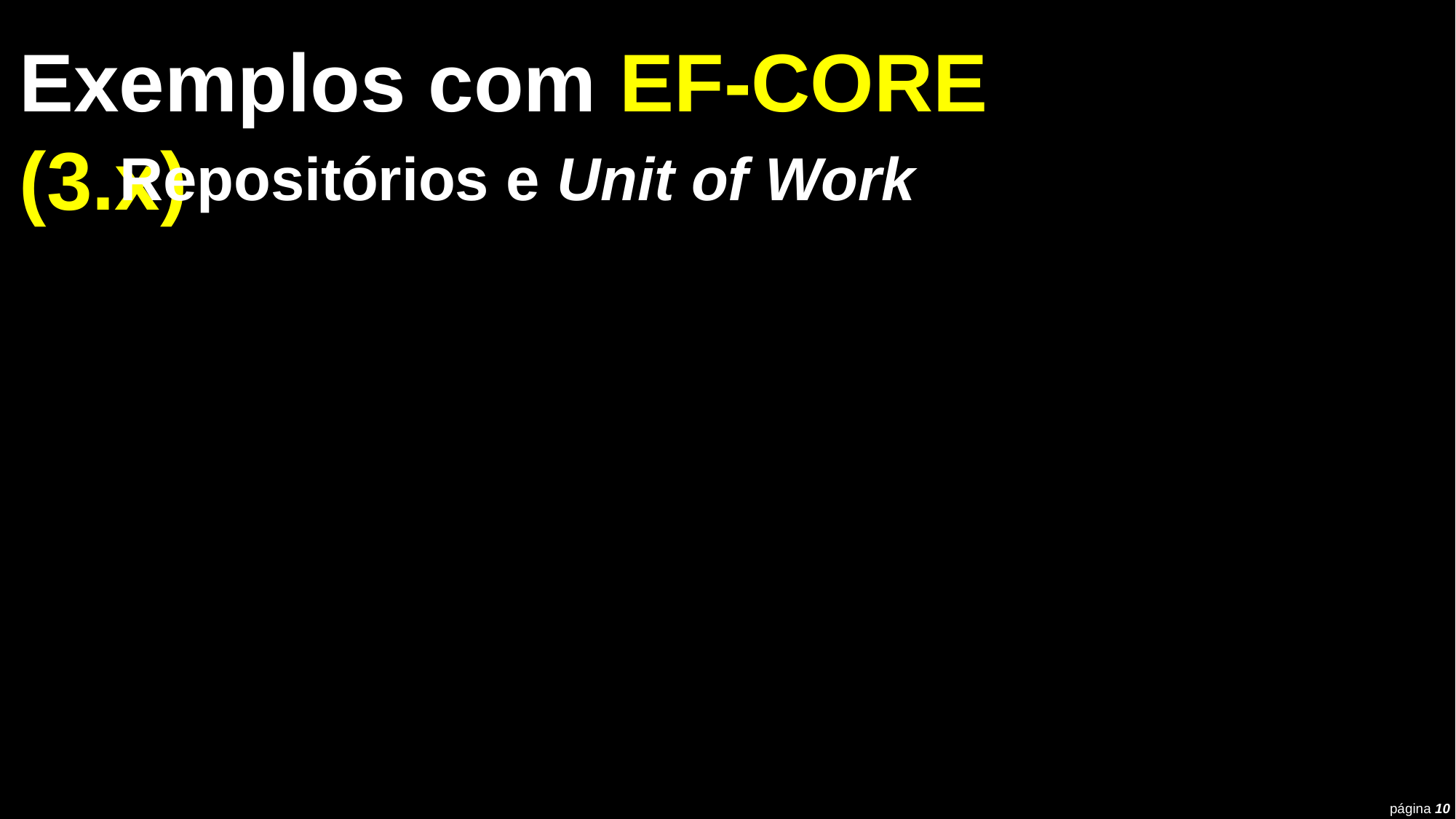

Exemplos com EF-CORE (3.x)
Repositórios e Unit of Work
página 10